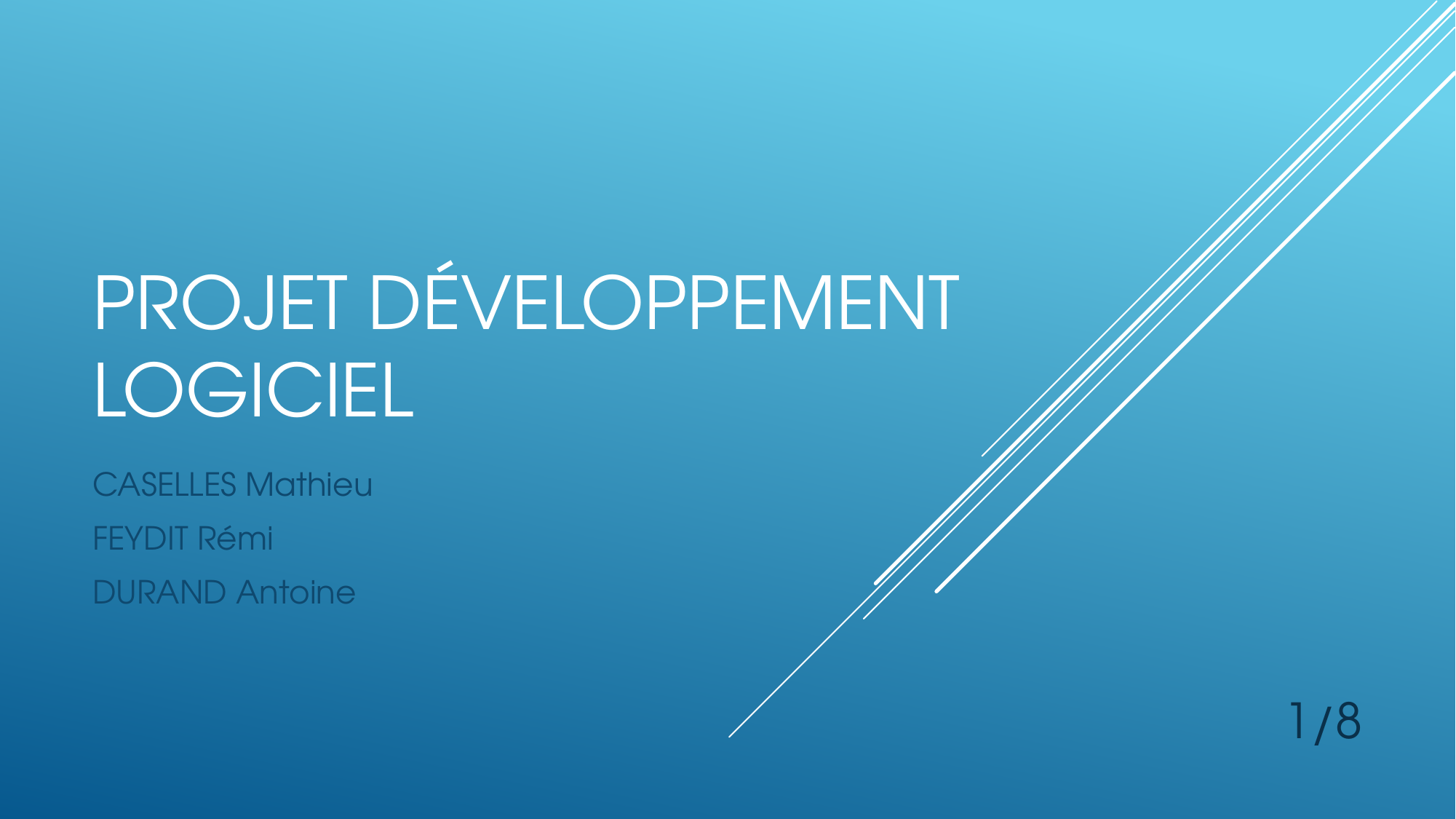

# PROJET Développement logiciel
CASELLES Mathieu
FEYDIT Rémi
DURAND Antoine
1/8